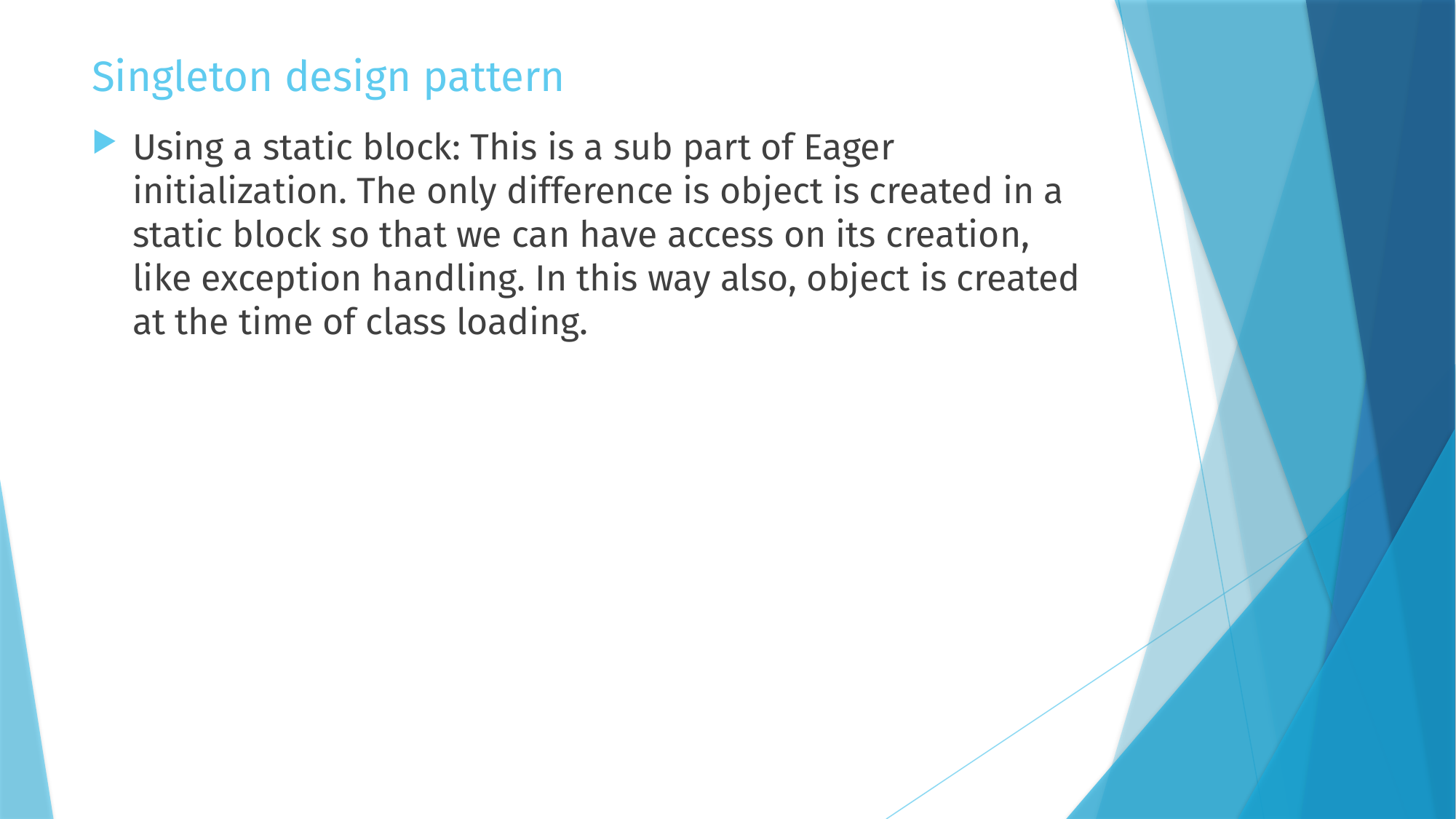

# Singleton design pattern
Using a static block: This is a sub part of Eager initialization. The only difference is object is created in a static block so that we can have access on its creation, like exception handling. In this way also, object is created at the time of class loading.